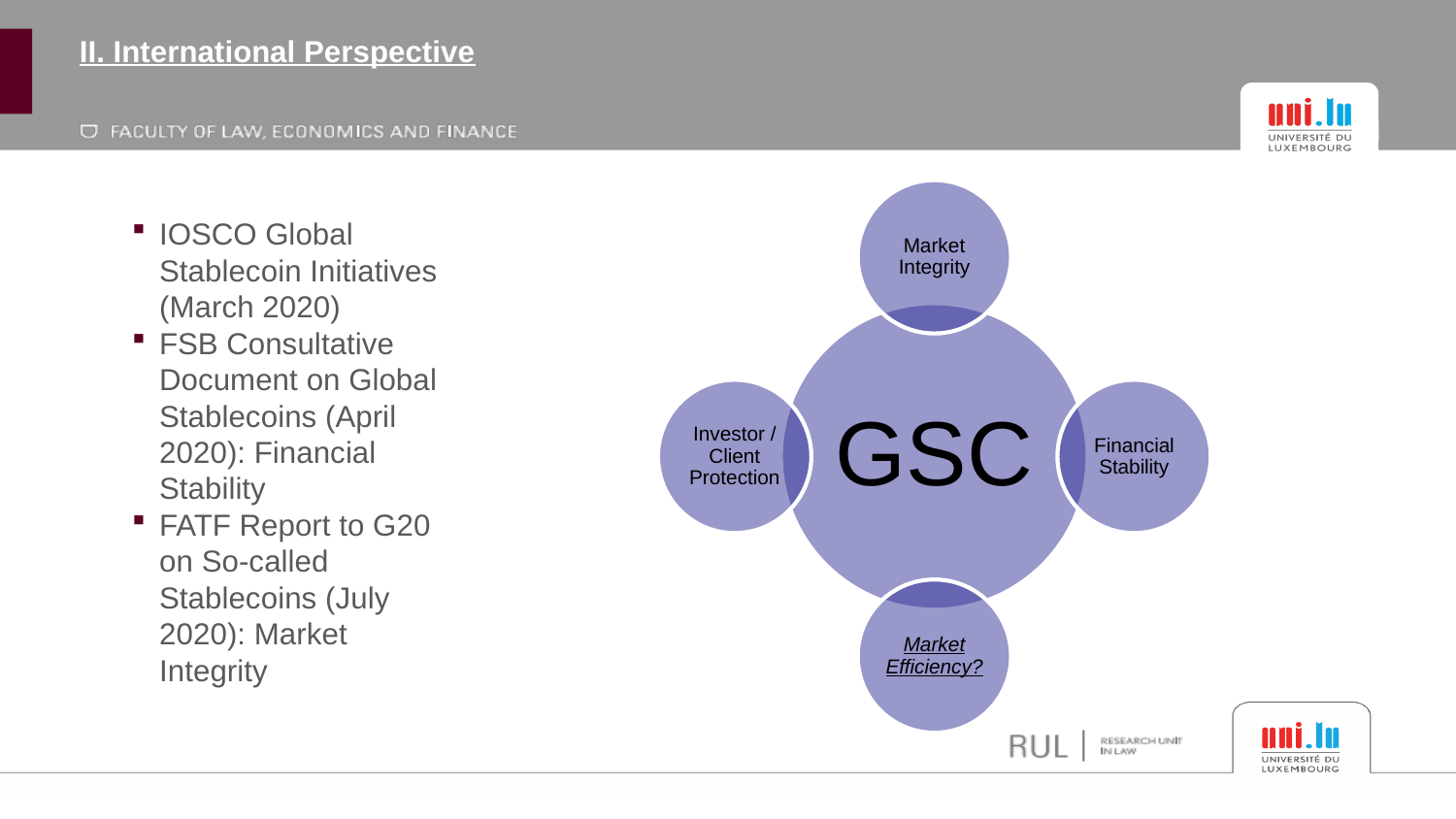

# II. International Perspective
GSC
Market Integrity
Financial Stability
Market Efficiency?
Investor / Client Protection
IOSCO Global Stablecoin Initiatives (March 2020)
FSB Consultative Document on Global Stablecoins (April 2020): Financial Stability
FATF Report to G20 on So-called Stablecoins (July 2020): Market Integrity